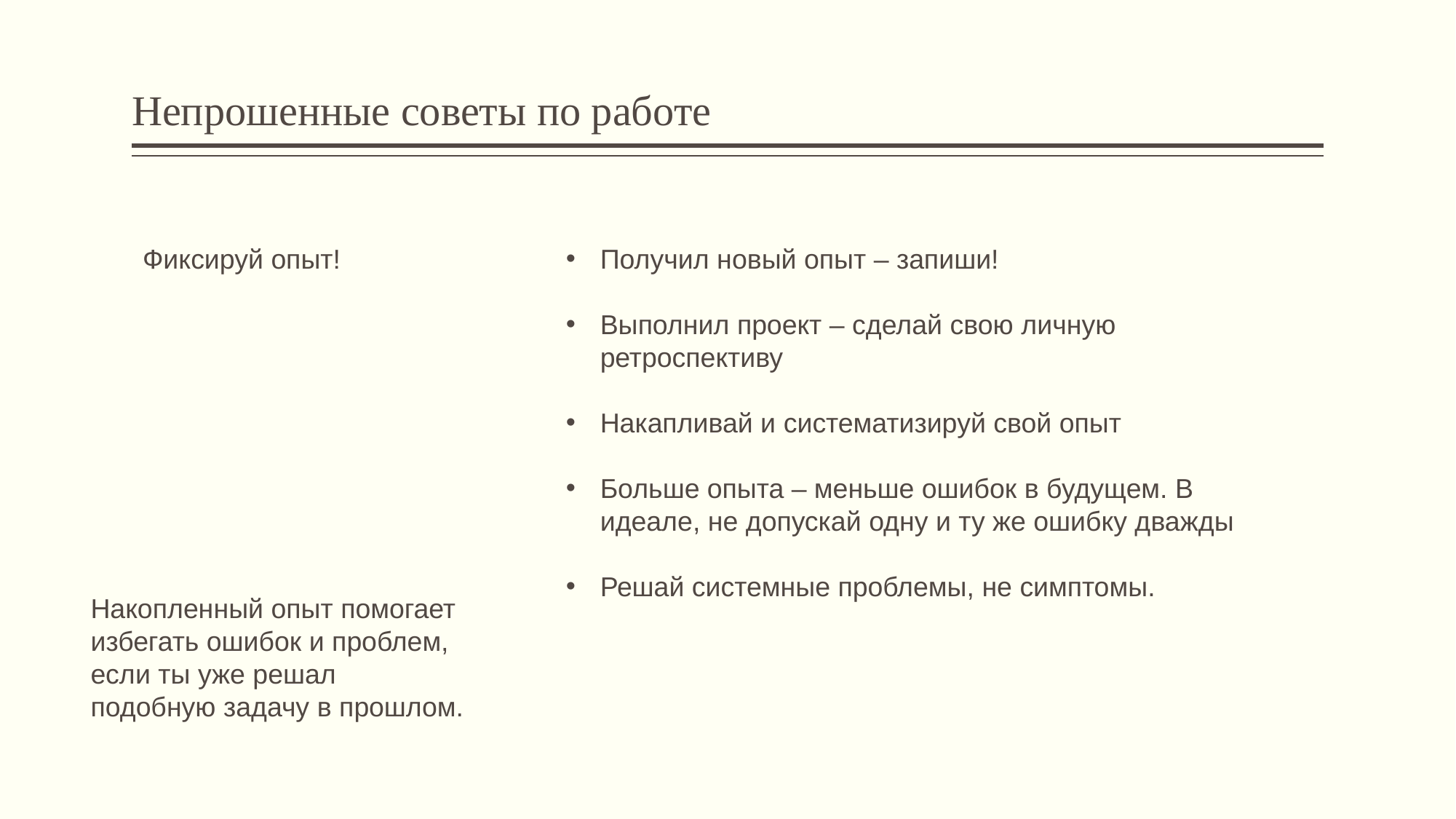

# Непрошенные советы по работе
Фиксируй опыт!
Получил новый опыт – запиши!

Выполнил проект – сделай свою личную ретроспективу

Накапливай и систематизируй свой опыт

Больше опыта – меньше ошибок в будущем. В идеале, не допускай одну и ту же ошибку дважды

Решай системные проблемы, не симптомы.
Накопленный опыт помогает избегать ошибок и проблем, если ты уже решал подобную задачу в прошлом.